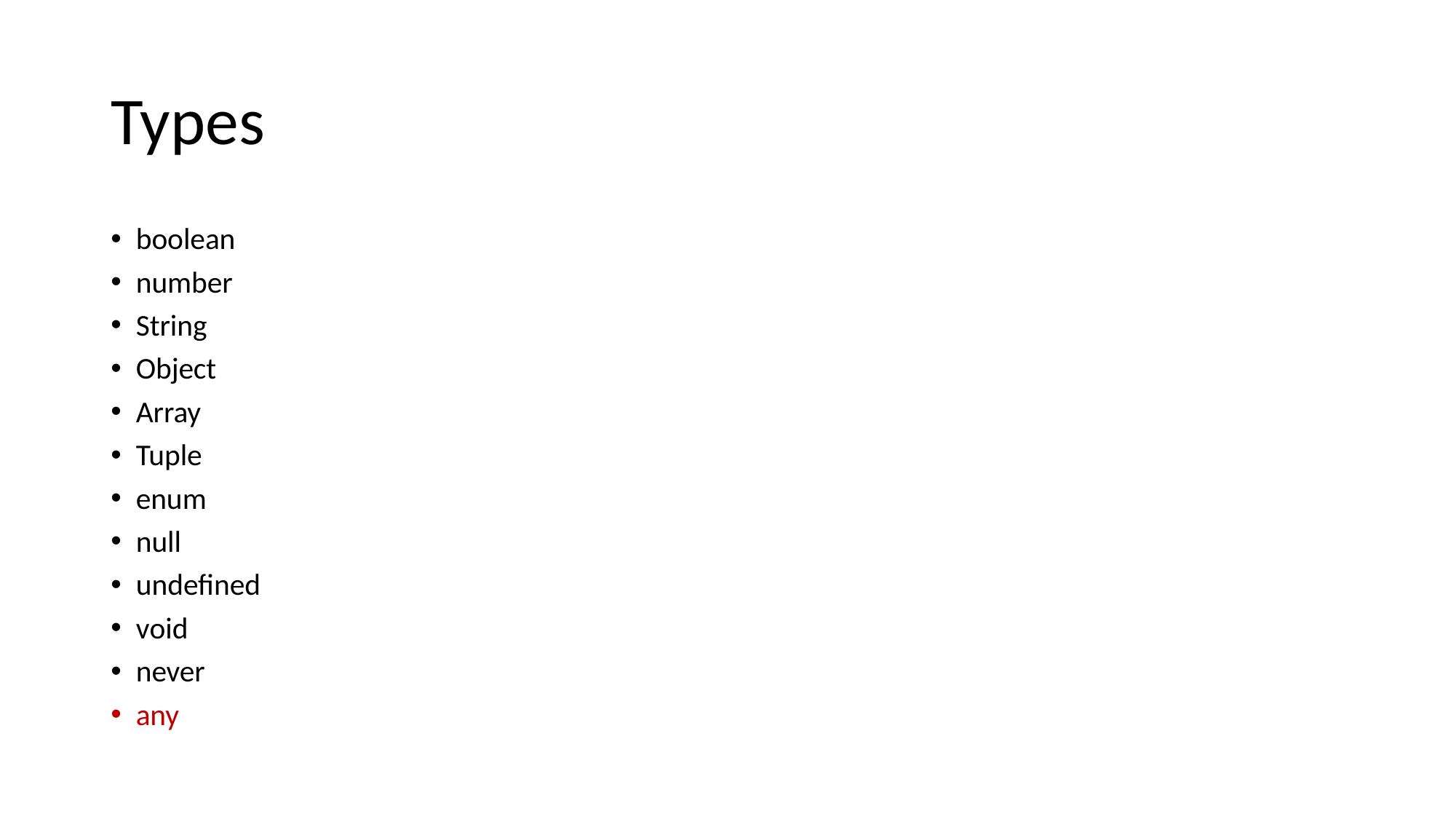

# Types
boolean
number
String
Object
Array
Tuple
enum
null
undefined
void
never
any